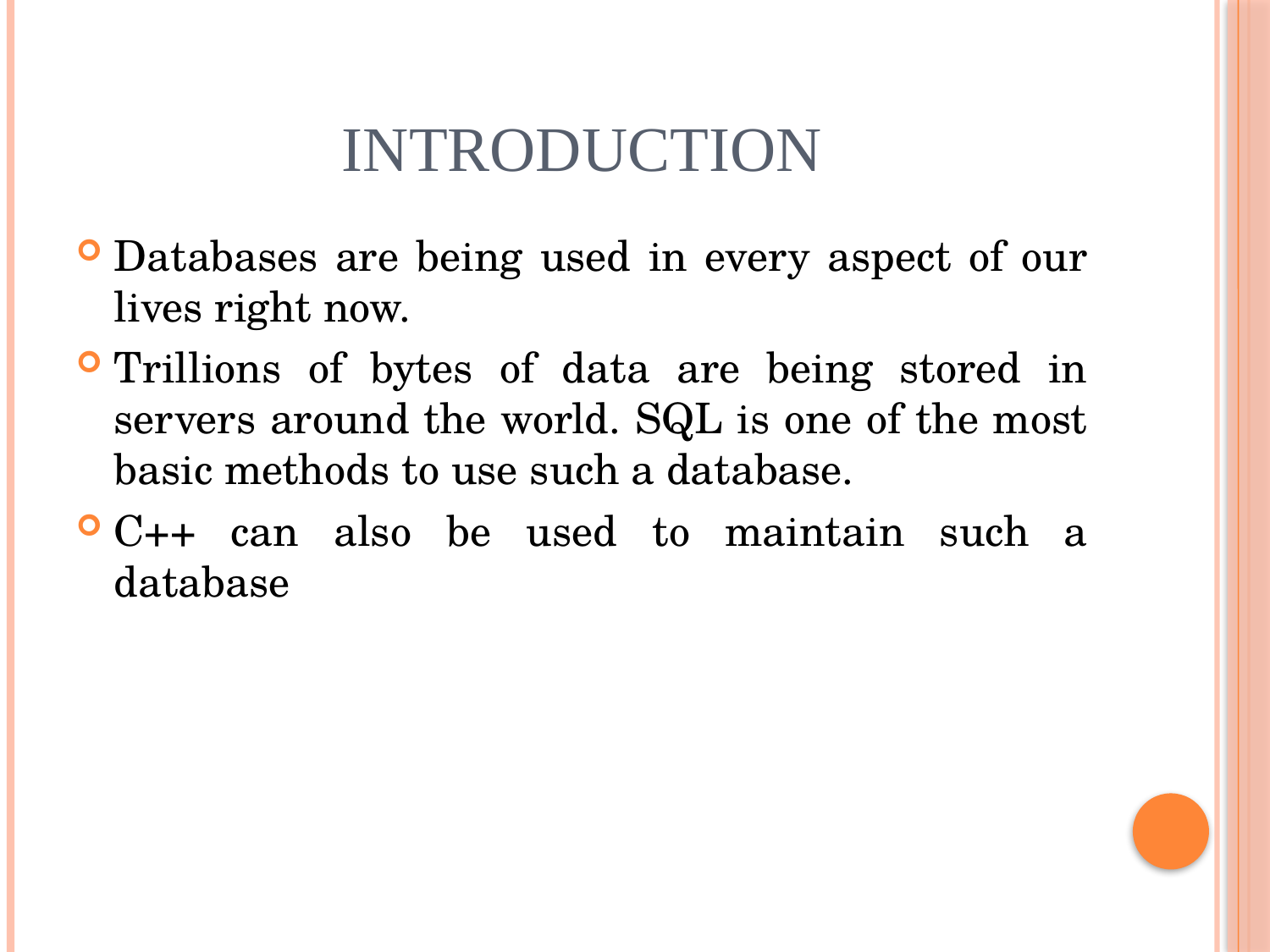

# INTRODUCTION
Databases are being used in every aspect of our lives right now.
Trillions of bytes of data are being stored in servers around the world. SQL is one of the most basic methods to use such a database.
C++ can also be used to maintain such a database